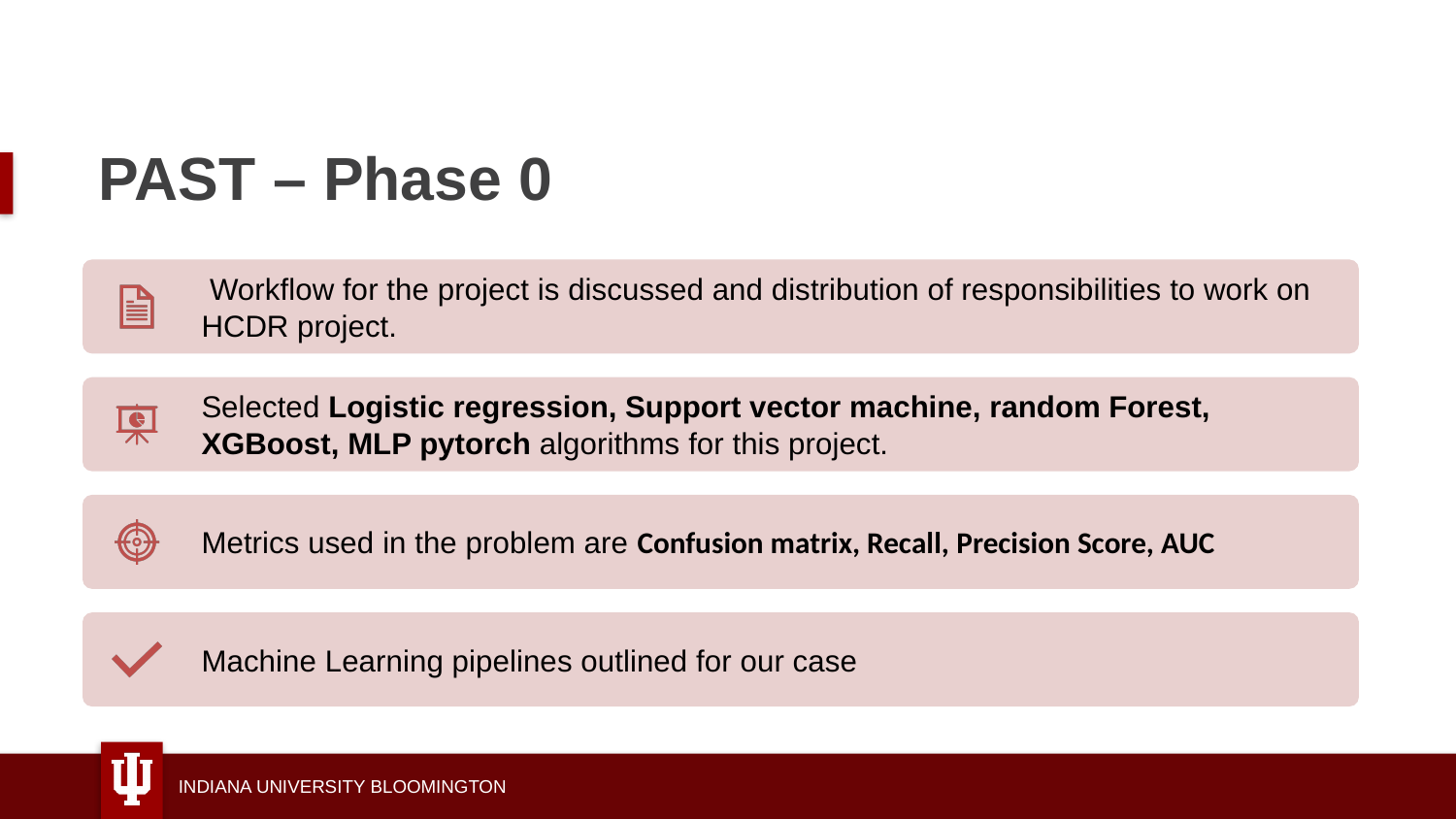

# PAST – Phase 0
 Workflow for the project is discussed and distribution of responsibilities to work on HCDR project.
Selected Logistic regression, Support vector machine, random Forest, XGBoost, MLP pytorch algorithms for this project.
Metrics used in the problem are Confusion matrix, Recall, Precision Score, AUC
Machine Learning pipelines outlined for our case